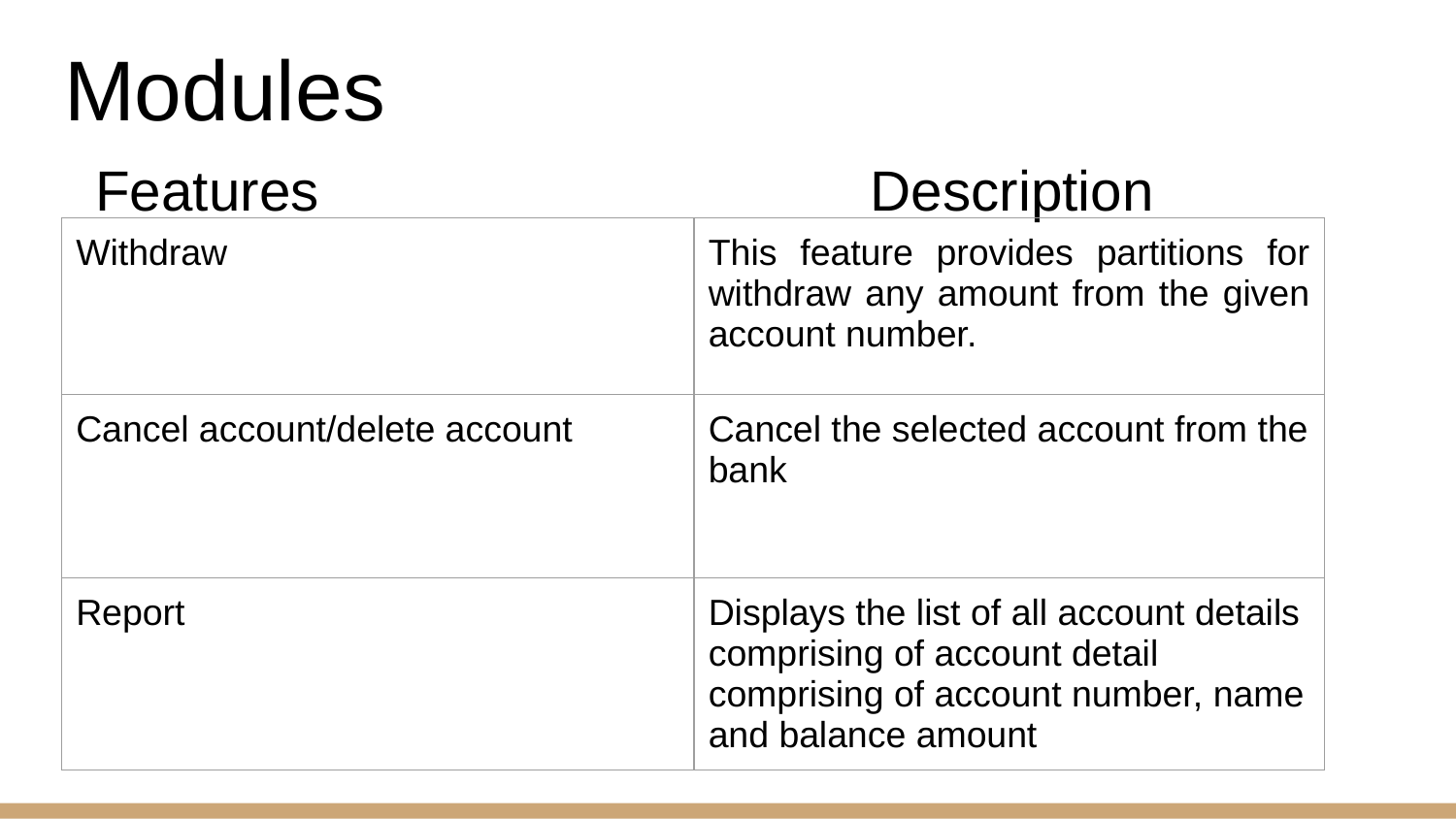

# Modules
  Features                                                          Description

| Withdraw | This feature provides partitions for withdraw any amount from the given account number. |
| --- | --- |
| Cancel account/delete account | Cancel the selected account from the bank |
| Report | Displays the list of all account details comprising of account detail comprising of account number, name and balance amount |